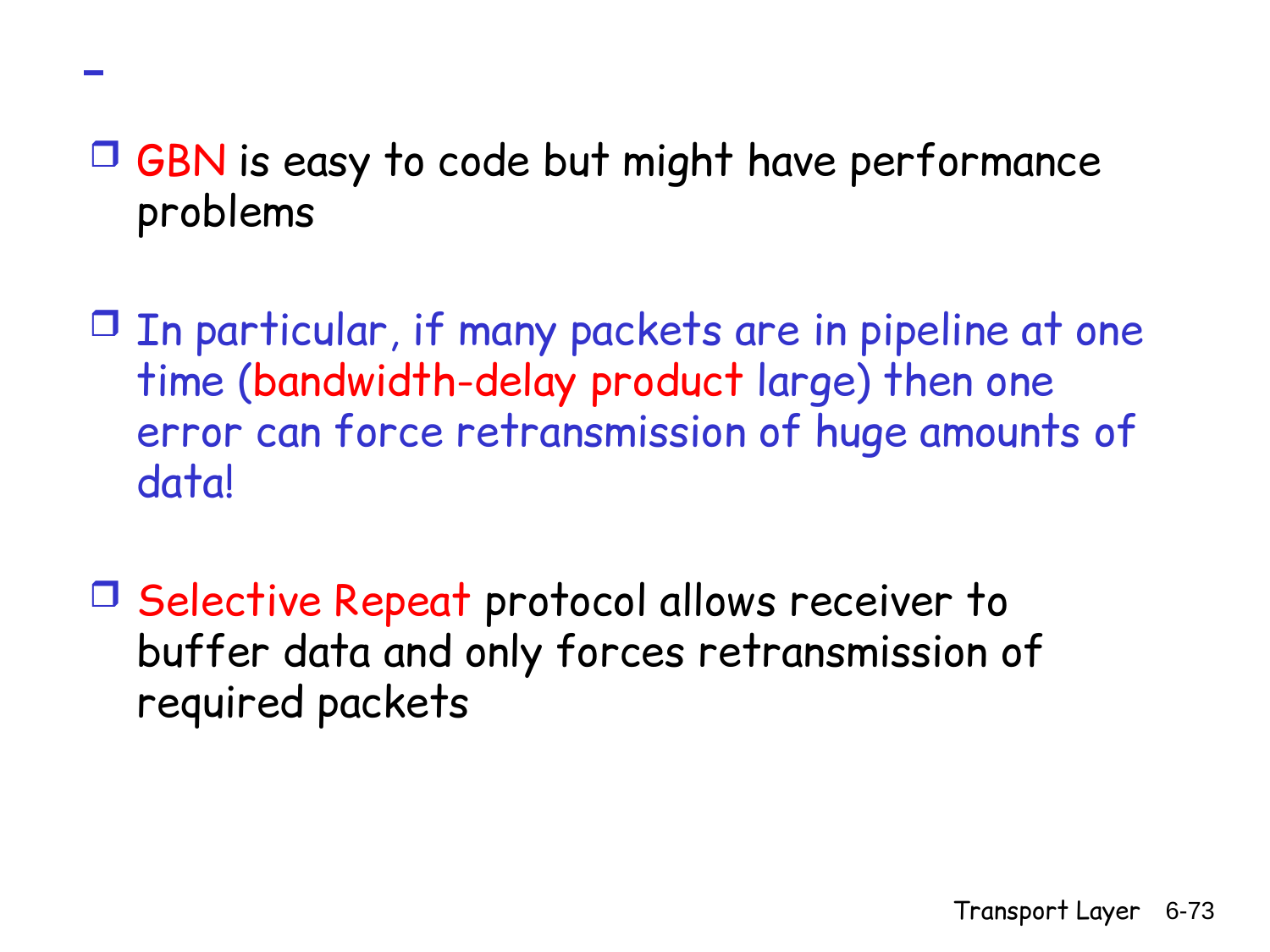

#
GBN is easy to code but might have performance problems

In particular, if many packets are in pipeline at one time (bandwidth-delay product large) then one error can force retransmission of huge amounts of data!

Selective Repeat protocol allows receiver to buffer data and only forces retransmission of required packets
Transport Layer
6-73